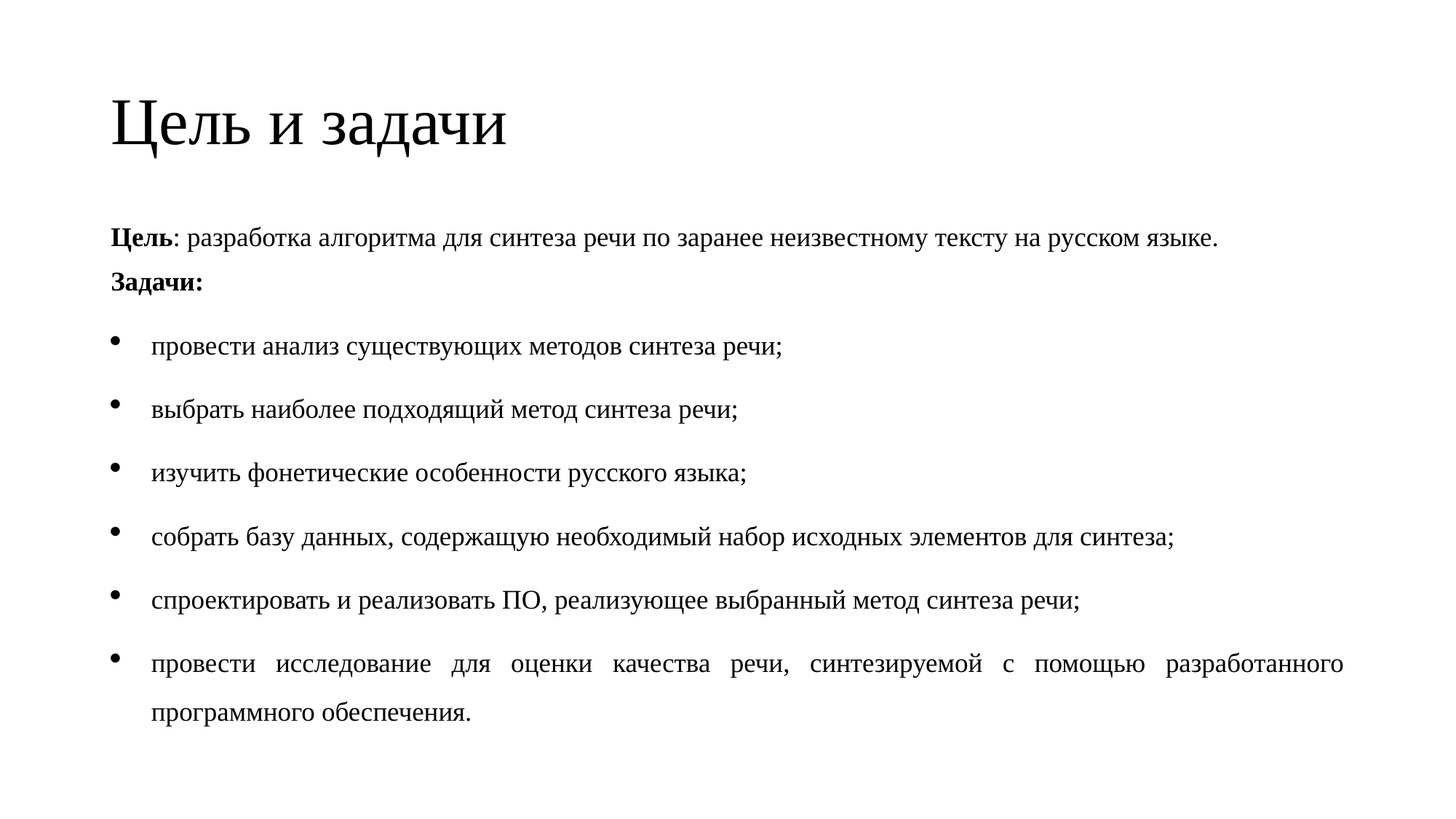

Цель и задачи
Цель: разработка алгоритма для синтеза речи по заранее неизвестному тексту на русском языке.
Задачи:
провести анализ существующих методов синтеза речи;
выбрать наиболее подходящий метод синтеза речи;
изучить фонетические особенности русского языка;
собрать базу данных, содержащую необходимый набор исходных элементов для синтеза;
спроектировать и реализовать ПО, реализующее выбранный метод синтеза речи;
провести исследование для оценки качества речи, синтезируемой с помощью разработанного программного обеспечения.